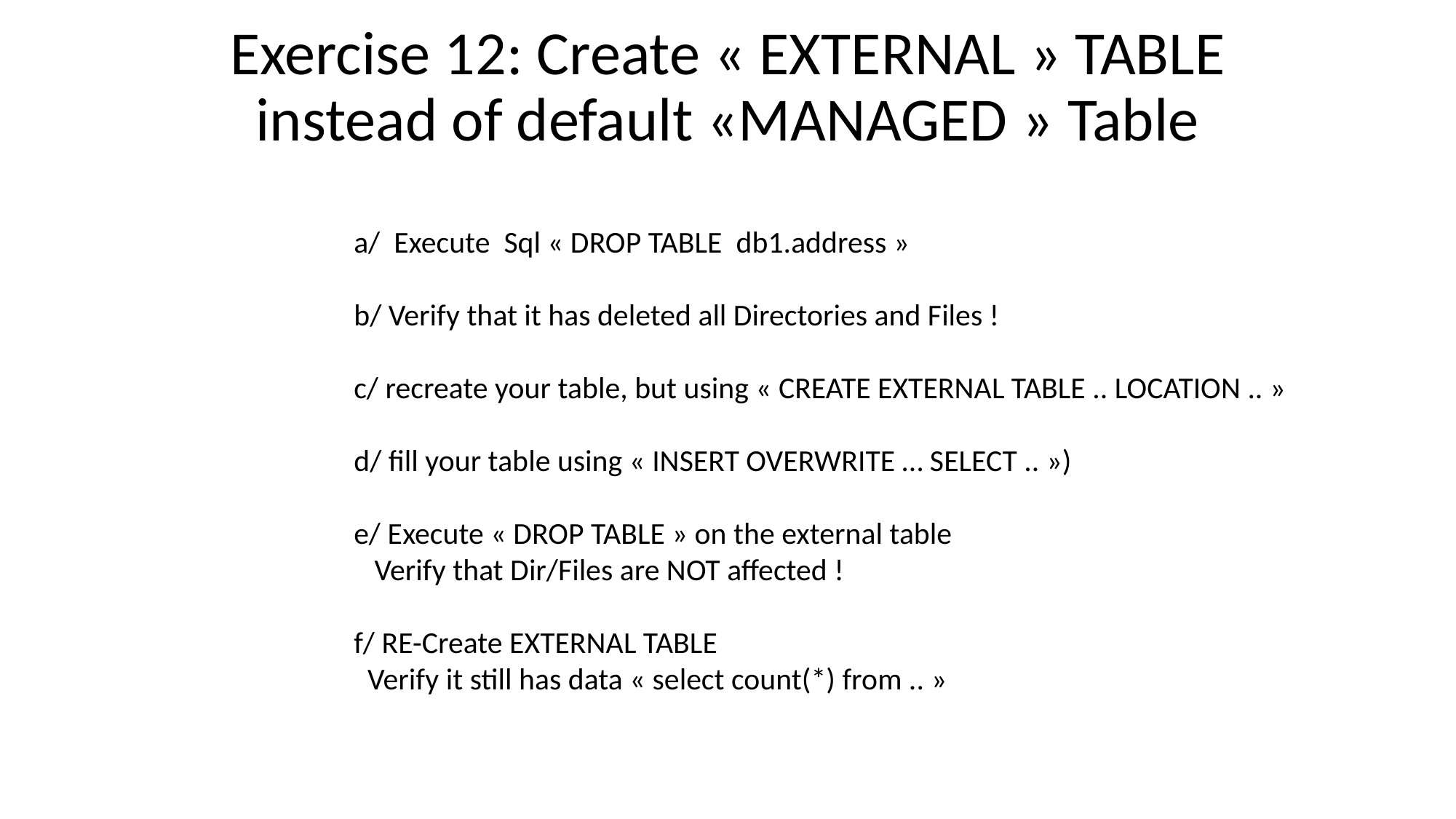

# Exercise 12: Create « EXTERNAL » TABLE instead of default «MANAGED » Table
a/  Execute  Sql « DROP TABLE  db1.address »

b/ Verify that it has deleted all Directories and Files !

c/ recreate your table, but using « CREATE EXTERNAL TABLE .. LOCATION .. »

d/ fill your table using « INSERT OVERWRITE … SELECT .. »)

e/ Execute « DROP TABLE » on the external table
   Verify that Dir/Files are NOT affected !

f/ RE-Create EXTERNAL TABLE 
  Verify it still has data « select count(*) from .. »